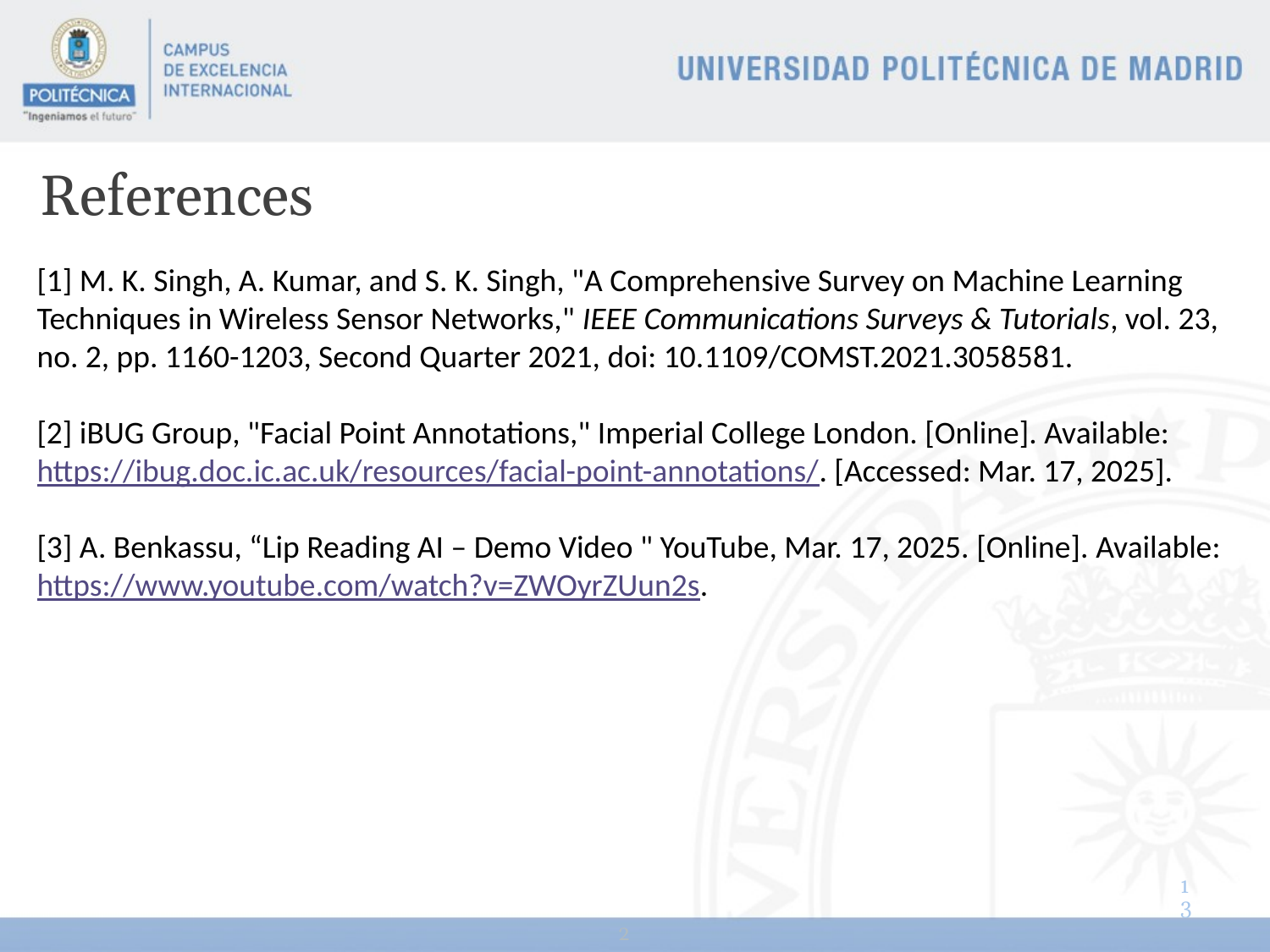

# References
[1] M. K. Singh, A. Kumar, and S. K. Singh, "A Comprehensive Survey on Machine Learning Techniques in Wireless Sensor Networks," IEEE Communications Surveys & Tutorials, vol. 23, no. 2, pp. 1160-1203, Second Quarter 2021, doi: 10.1109/COMST.2021.3058581.

[2] iBUG Group, "Facial Point Annotations," Imperial College London. [Online]. Available: https://ibug.doc.ic.ac.uk/resources/facial-point-annotations/. [Accessed: Mar. 17, 2025].

[3] A. Benkassu, “Lip Reading AI – Demo Video " YouTube, Mar. 17, 2025. [Online]. Available: https://www.youtube.com/watch?v=ZWOyrZUun2s.
13
2